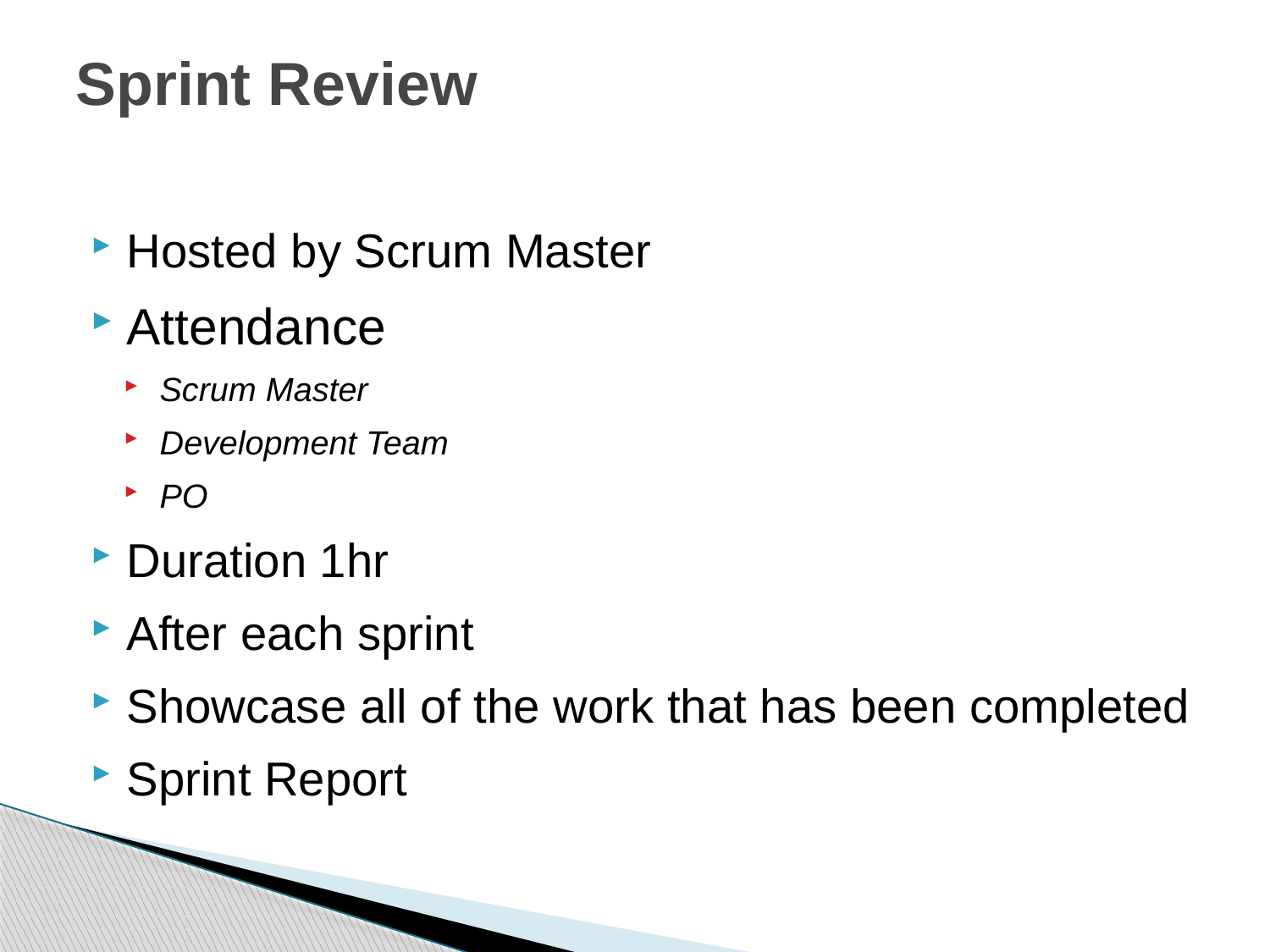

# Sprint Review
Hosted by Scrum Master
Attendance
Scrum Master
Development Team
PO
Duration 1hr
After each sprint
Showcase all of the work that has been completed
Sprint Report